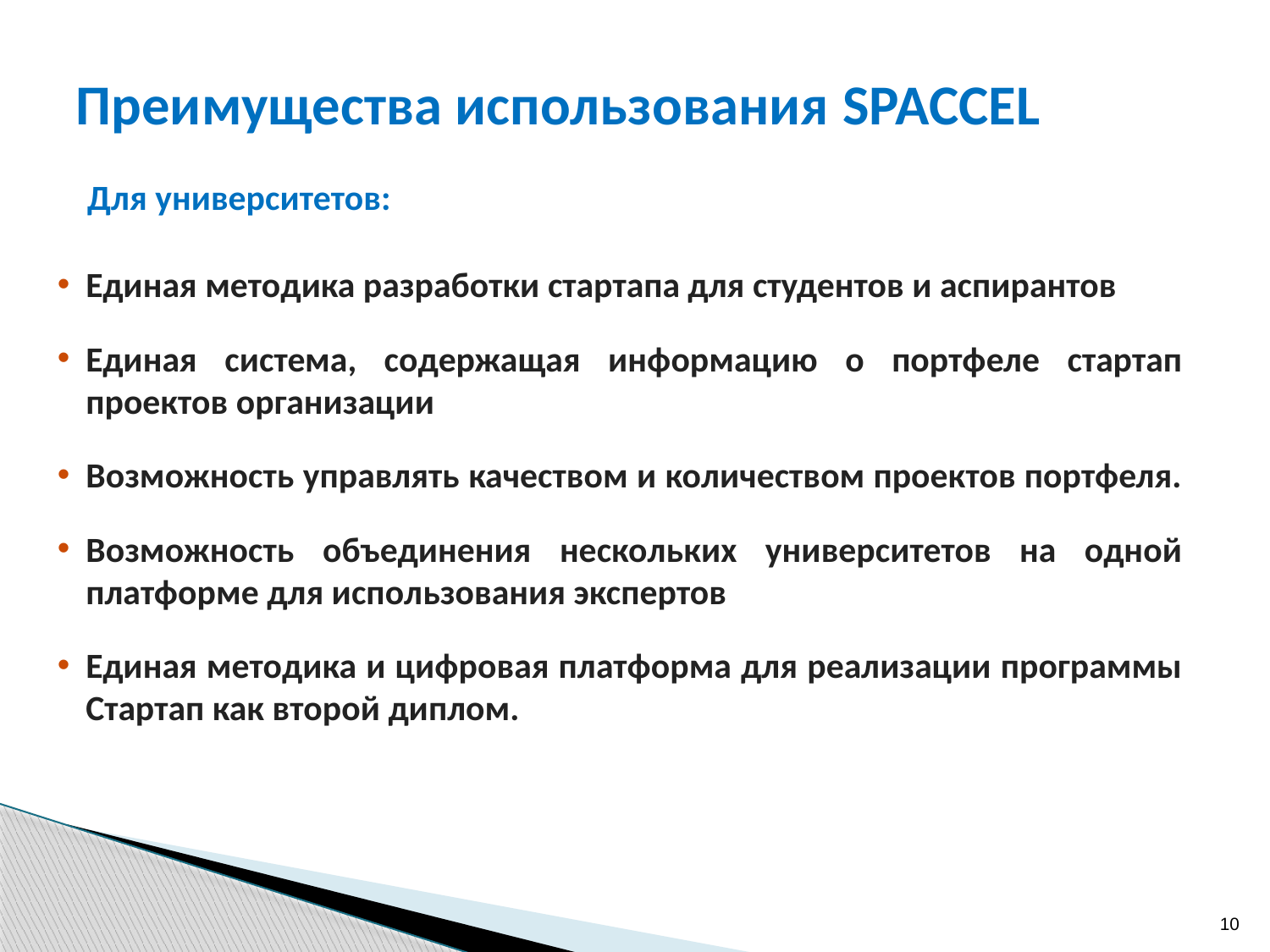

# Преимущества использования SPACCEL
Для университетов:
Единая методика разработки стартапа для студентов и аспирантов
Единая система, содержащая информацию о портфеле стартап проектов организации
Возможность управлять качеством и количеством проектов портфеля.
Возможность объединения нескольких университетов на одной платформе для использования экспертов
Единая методика и цифровая платформа для реализации программы Стартап как второй диплом.
10